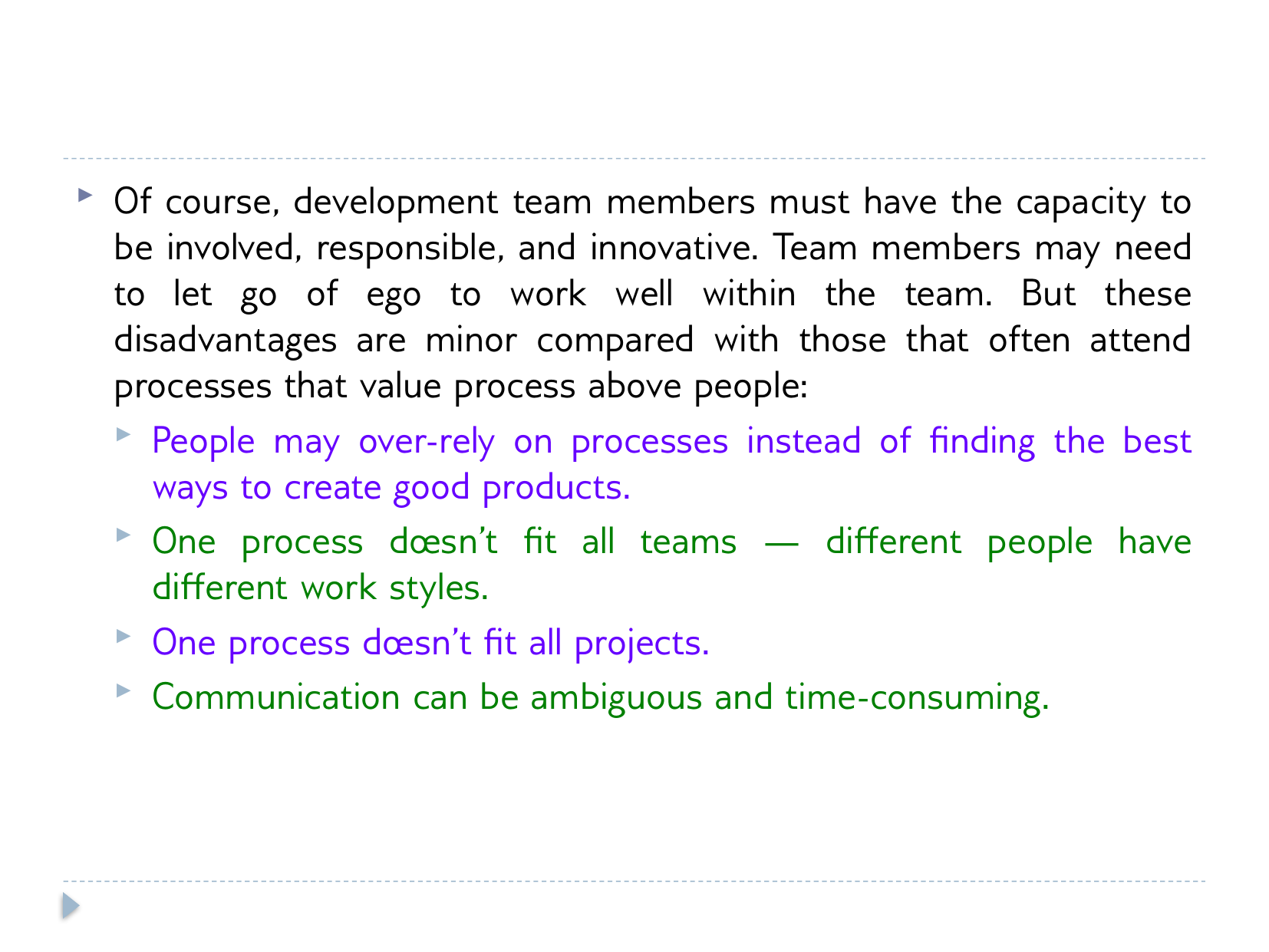

#
Of course, development team members must have the capacity to be involved, responsible, and innovative. Team members may need to let go of ego to work well within the team. But these disadvantages are minor compared with those that often attend processes that value process above people:
People may over-rely on processes instead of finding the best ways to create good products.
One process doesn’t fit all teams — different people have different work styles.
One process doesn’t fit all projects.
Communication can be ambiguous and time-consuming.

38